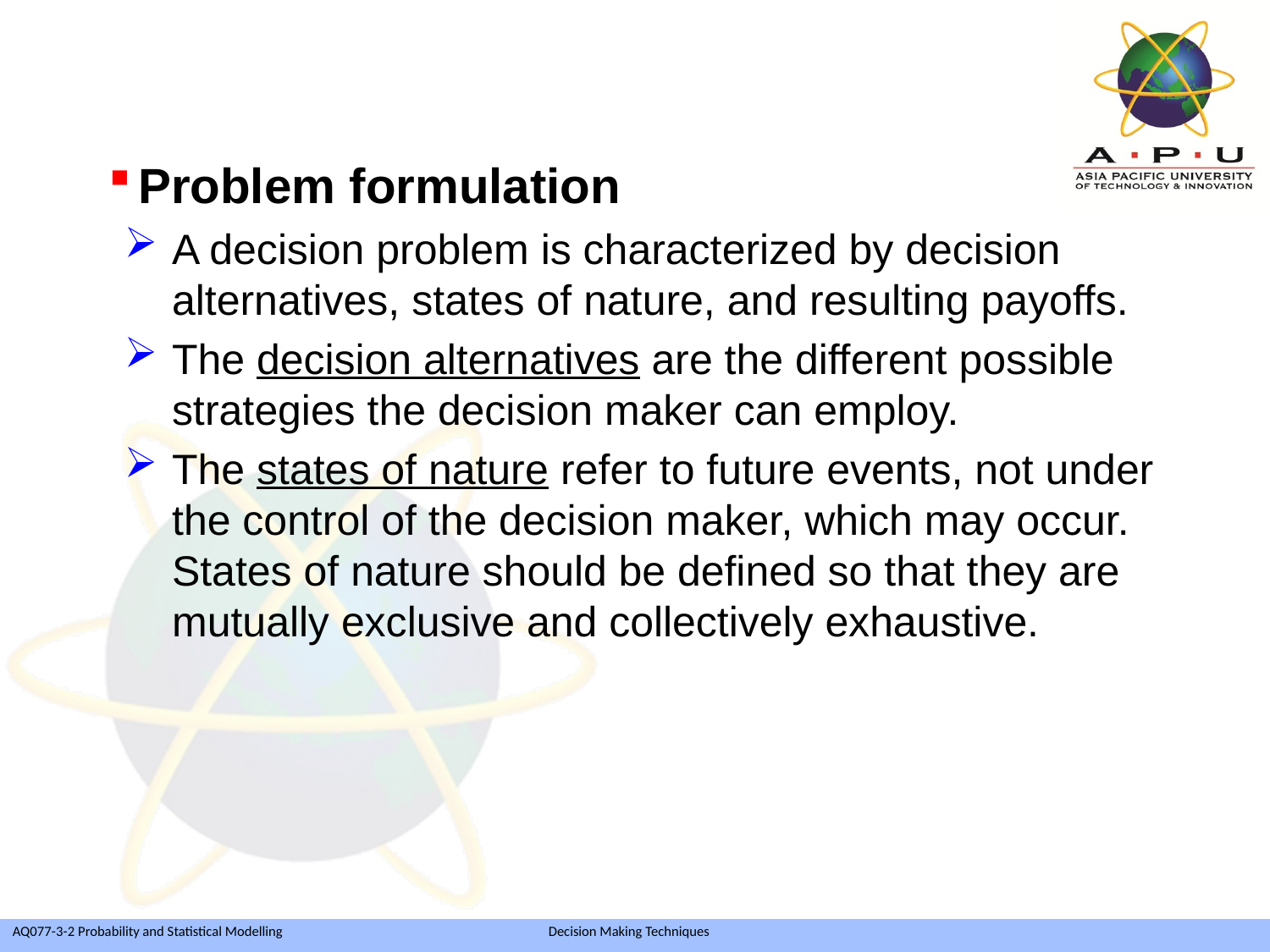

Problem formulation
A decision problem is characterized by decision alternatives, states of nature, and resulting payoffs.
The decision alternatives are the different possible strategies the decision maker can employ.
The states of nature refer to future events, not under the control of the decision maker, which may occur.  States of nature should be defined so that they are mutually exclusive and collectively exhaustive.